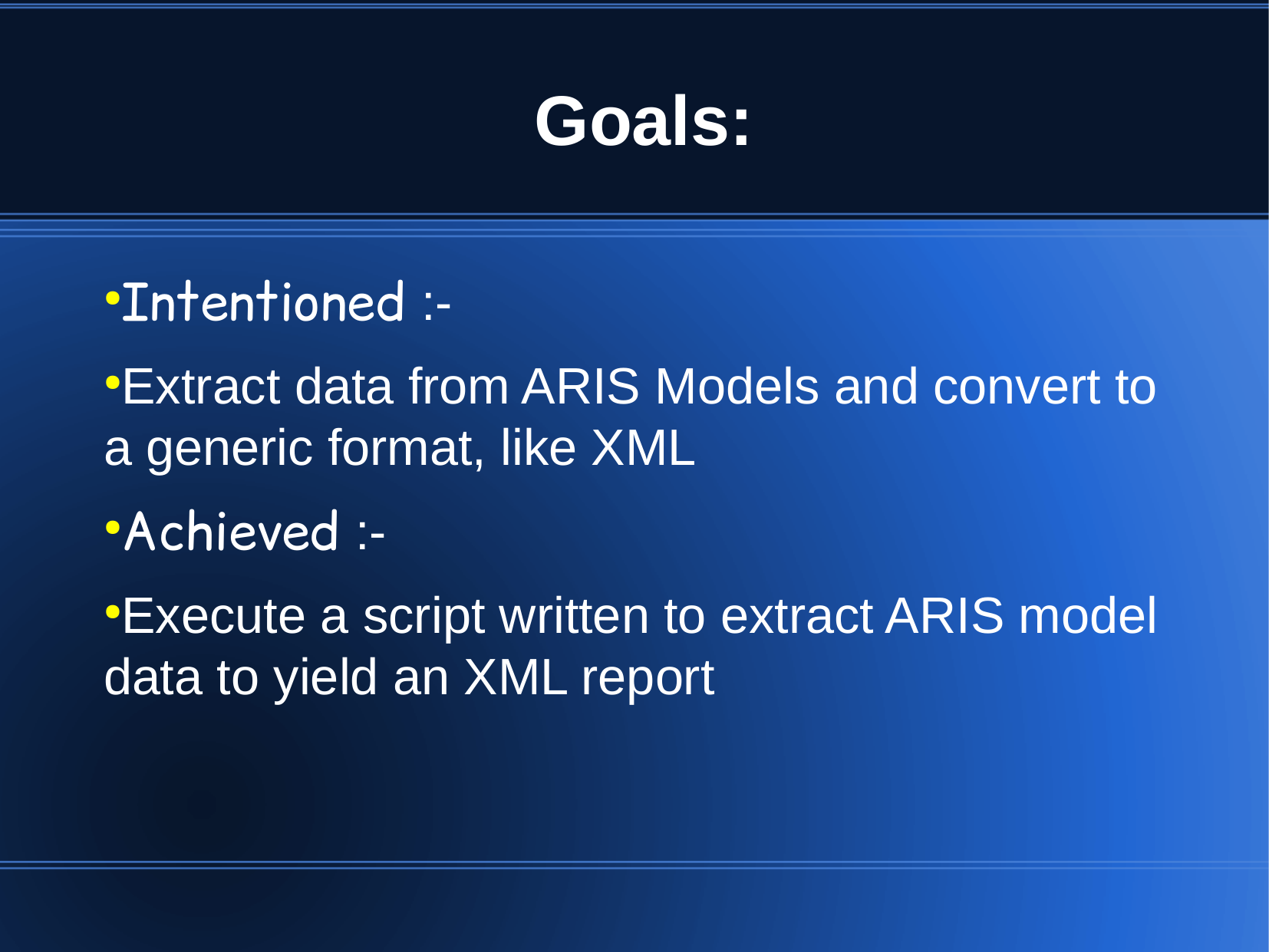

Goals:
Intentioned :-
Extract data from ARIS Models and convert to a generic format, like XML
Achieved :-
Execute a script written to extract ARIS model data to yield an XML report